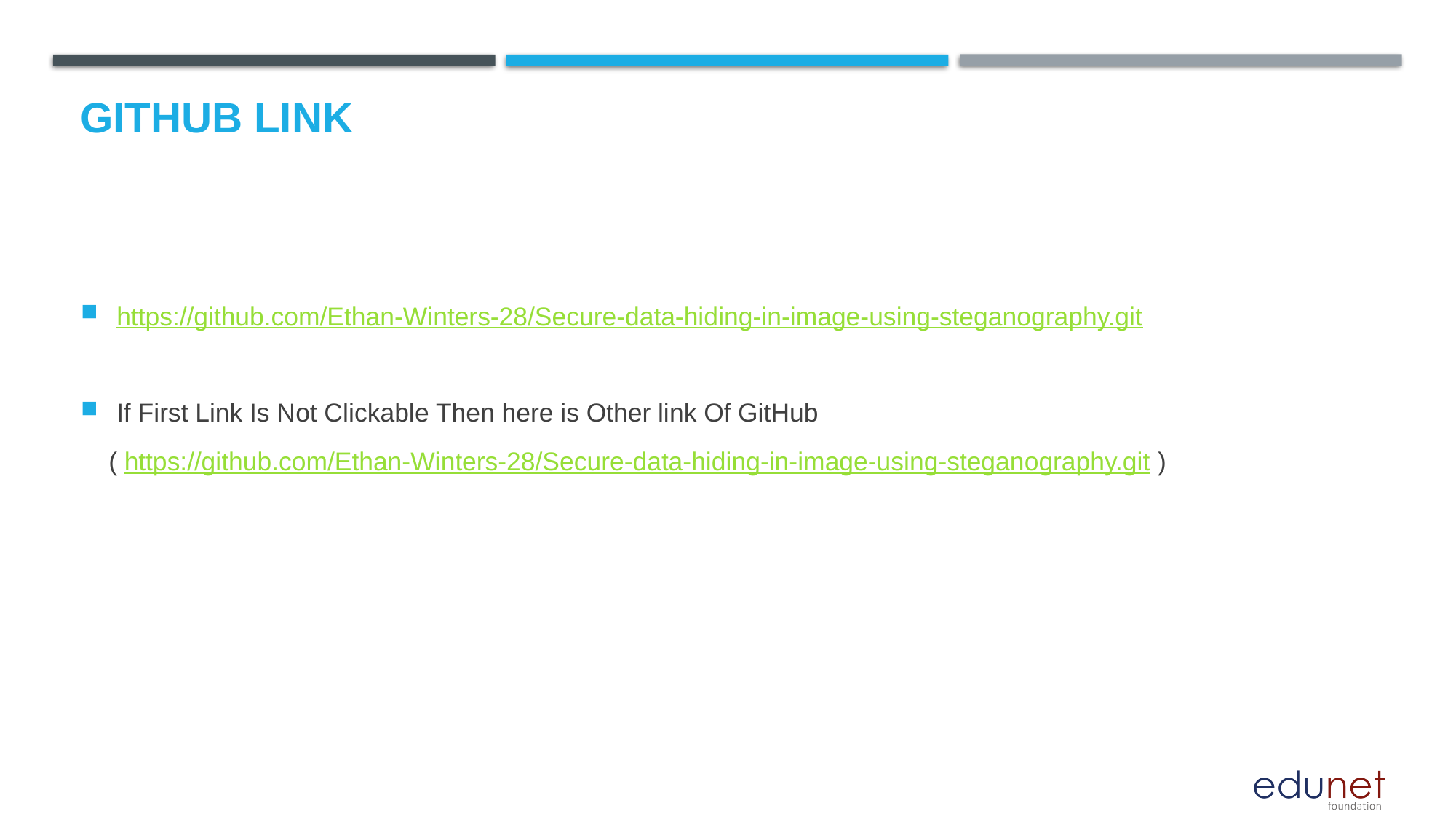

# GitHub Link
https://github.com/Ethan-Winters-28/Secure-data-hiding-in-image-using-steganography.git

If First Link Is Not Clickable Then here is Other link Of GitHub
    ( https://github.com/Ethan-Winters-28/Secure-data-hiding-in-image-using-steganography.git )